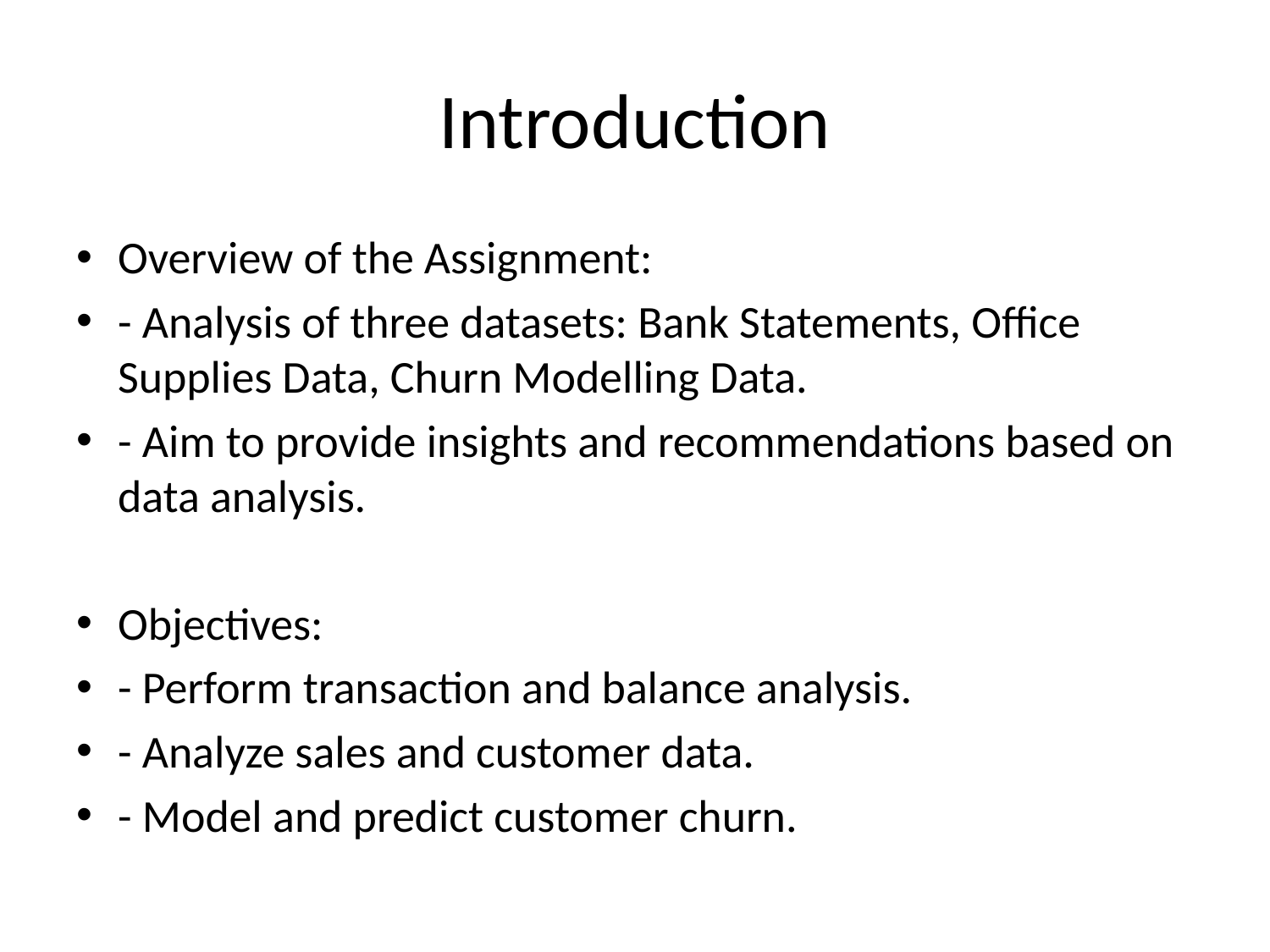

# Introduction
Overview of the Assignment:
- Analysis of three datasets: Bank Statements, Office Supplies Data, Churn Modelling Data.
- Aim to provide insights and recommendations based on data analysis.

Objectives:
- Perform transaction and balance analysis.
- Analyze sales and customer data.
- Model and predict customer churn.